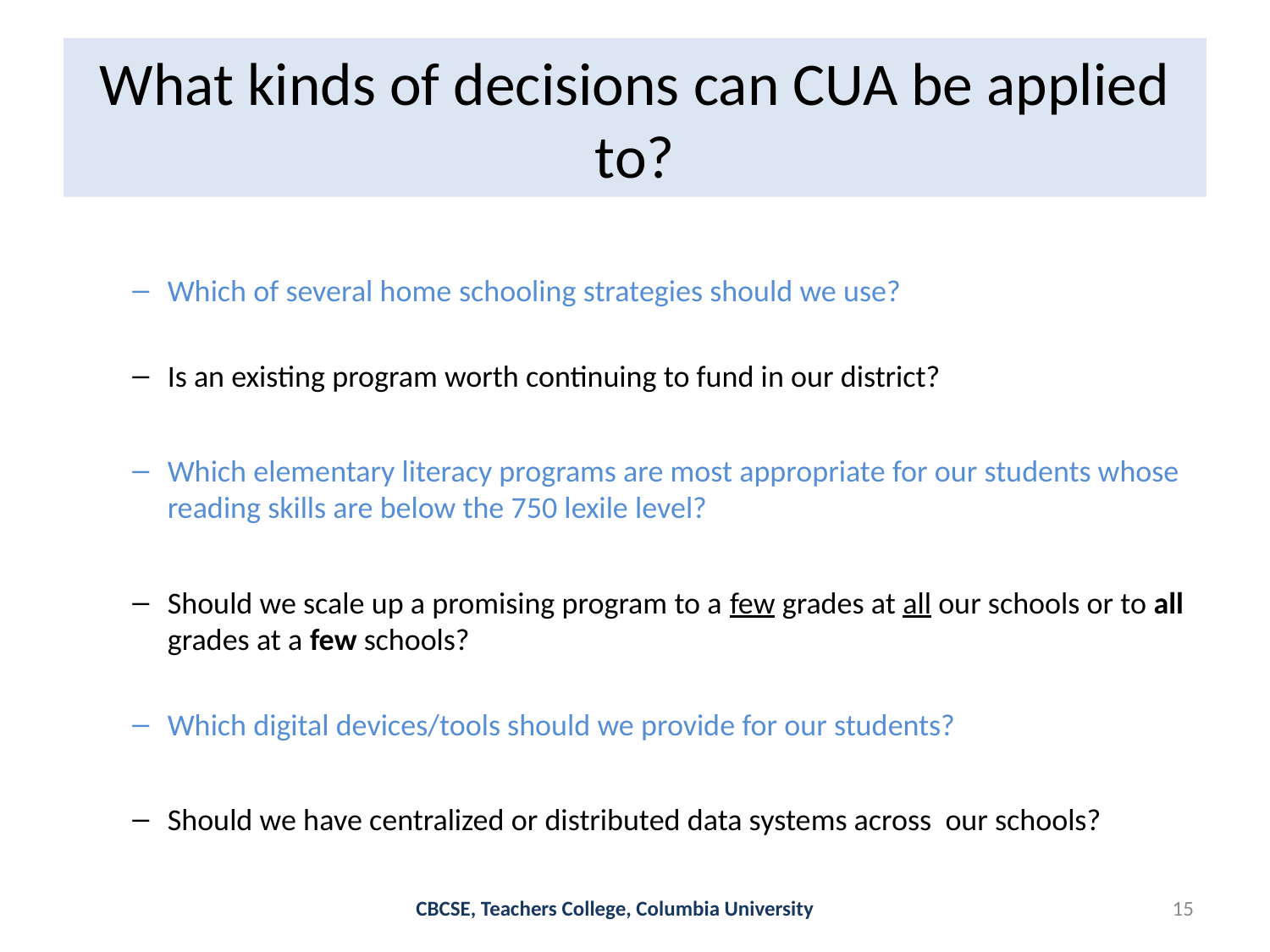

# What kinds of decisions can CUA be applied to?

Which of several home schooling strategies should we use?

Is an existing program worth continuing to fund in our district?

Which elementary literacy programs are most appropriate for our students whose reading skills are below the 750 lexile level?

Should we scale up a promising program to a few grades at all our schools or to all grades at a few schools?

Which digital devices/tools should we provide for our students?

Should we have centralized or distributed data systems across  our schools?

CBCSE, Teachers College, Columbia University
15